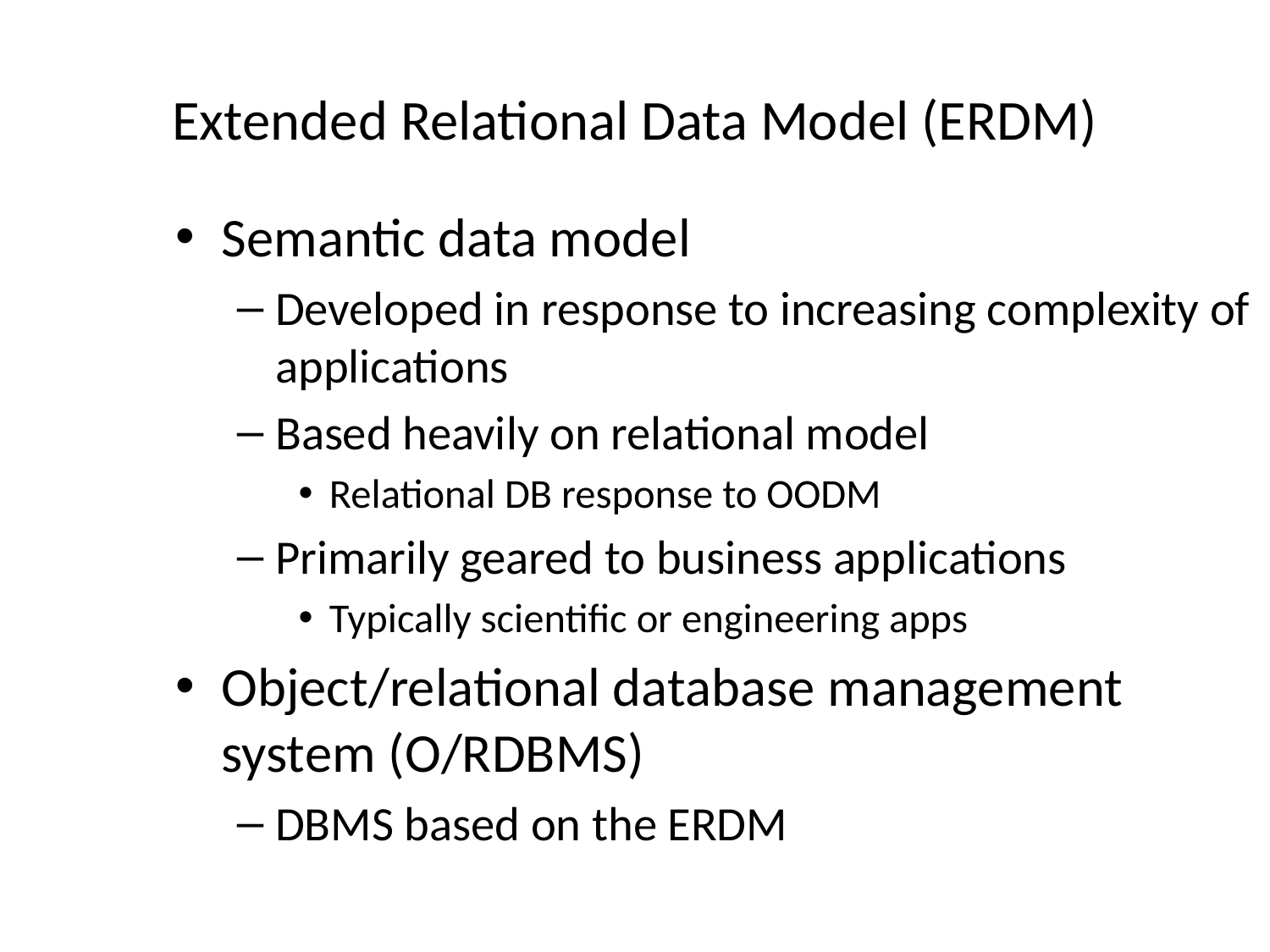

# Extended Relational Data Model (ERDM)
Semantic data model
Developed in response to increasing complexity of applications
Based heavily on relational model
Relational DB response to OODM
Primarily geared to business applications
Typically scientific or engineering apps
Object/relational database management system (O/RDBMS)
DBMS based on the ERDM